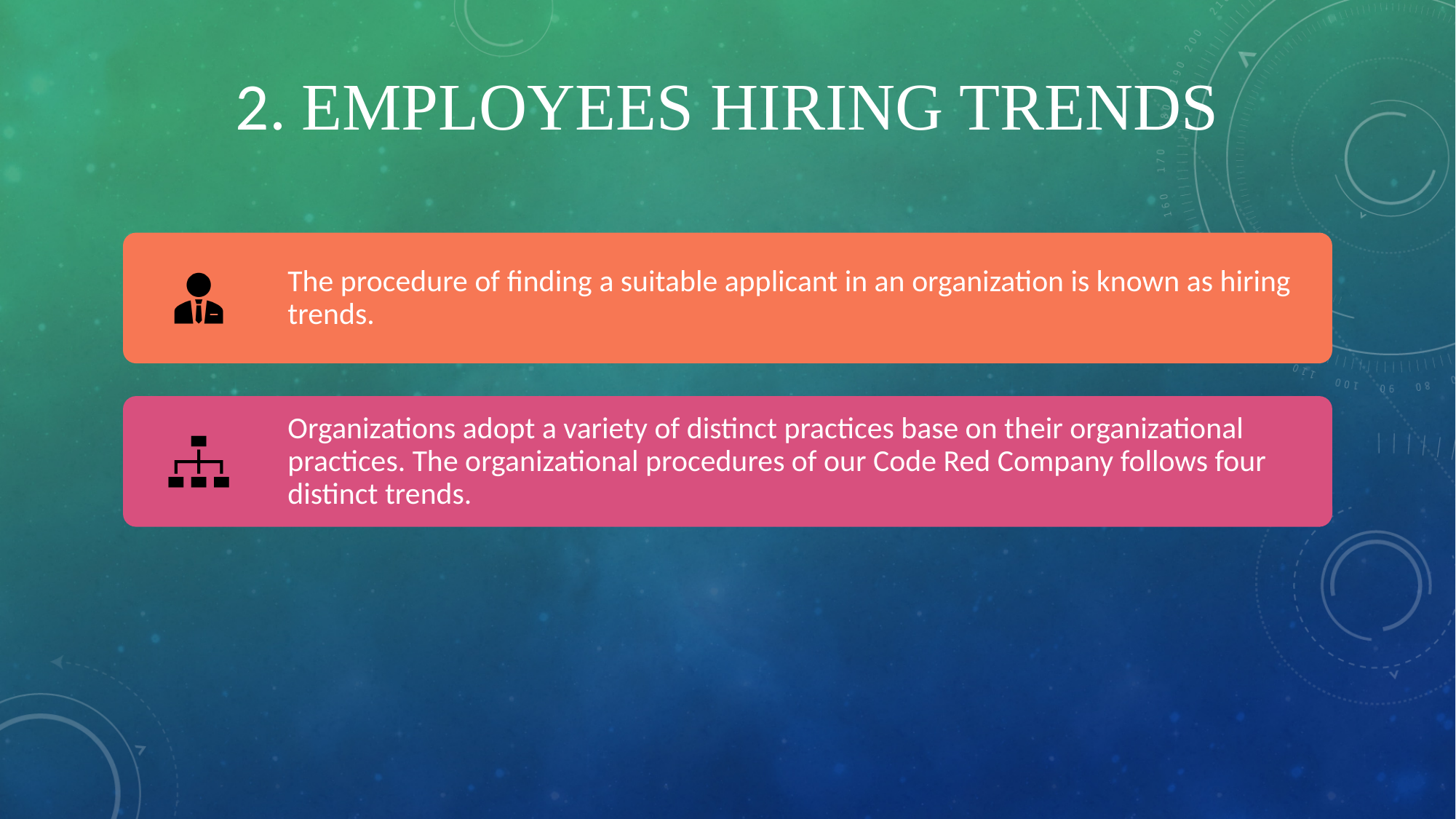

# 2. Employees Hiring Trends
The procedure of finding a suitable applicant in an organization is known as hiring trends.
Organizations adopt a variety of distinct practices base on their organizational practices. The organizational procedures of our Code Red Company follows four distinct trends.